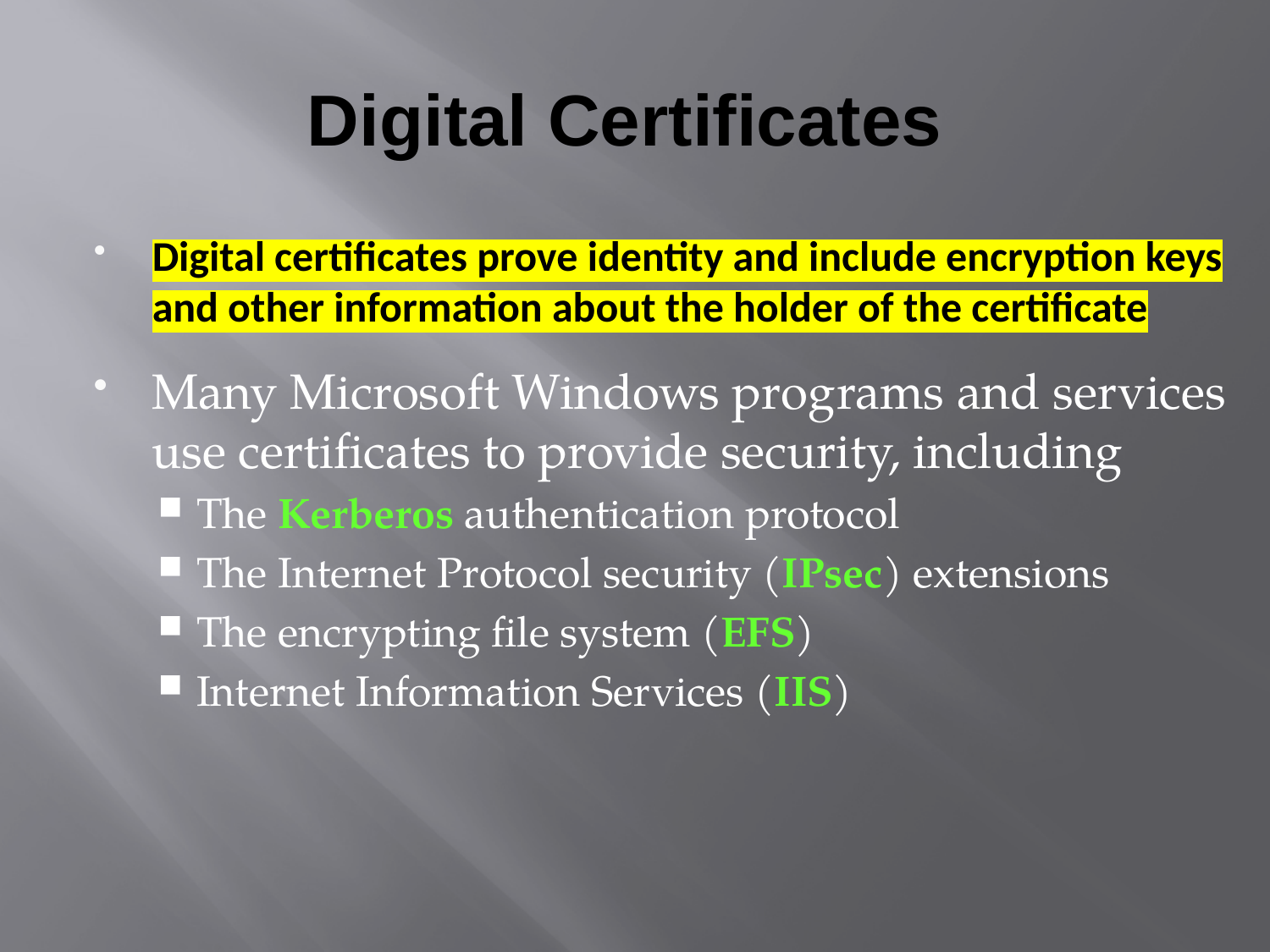

# Digital Certificates
Digital certificates prove identity and include encryption keys and other information about the holder of the certificate
Many Microsoft Windows programs and services use certificates to provide security, including
The Kerberos authentication protocol
The Internet Protocol security (IPsec) extensions
The encrypting file system (EFS)
Internet Information Services (IIS)